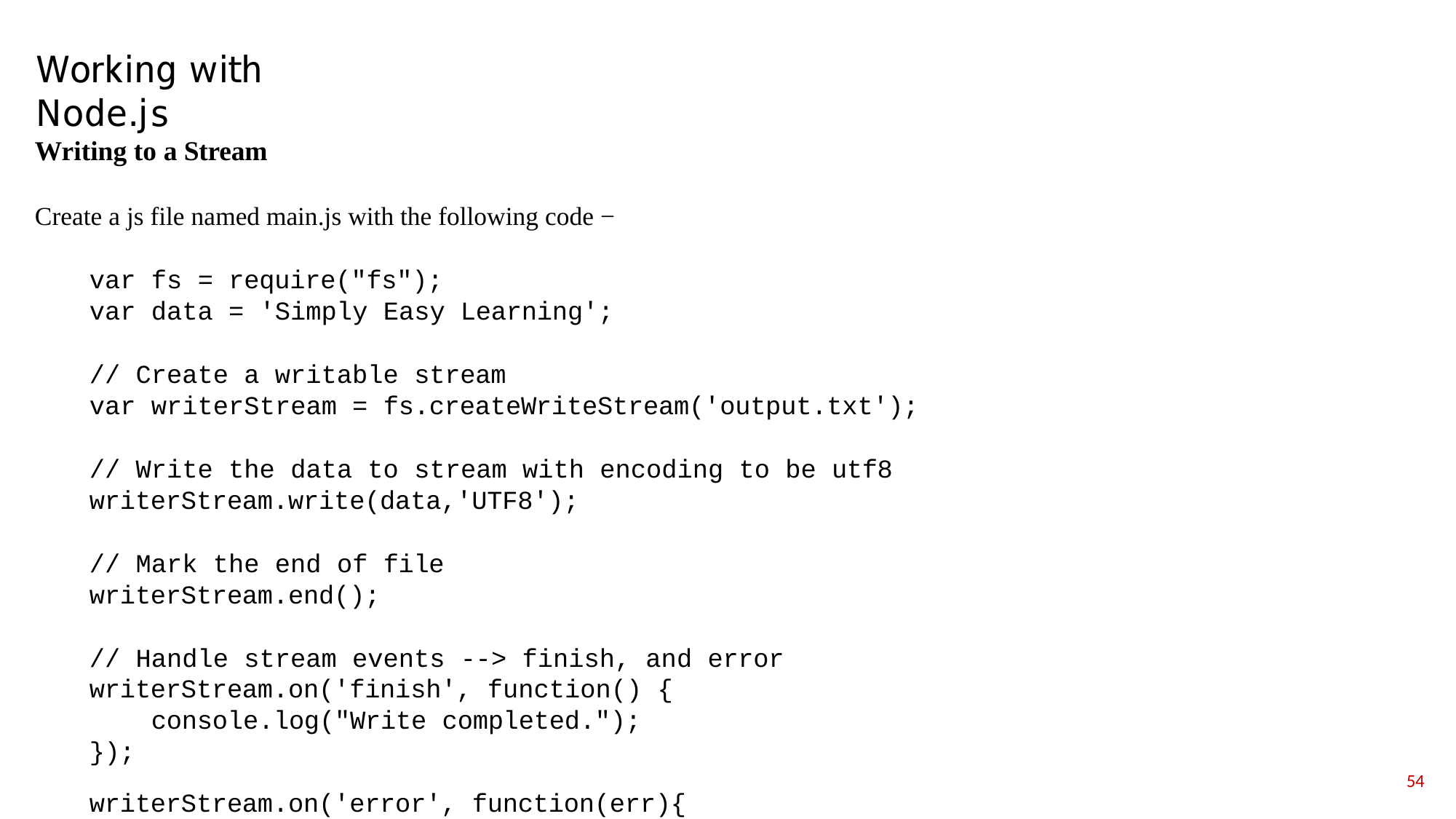

# Working with Node.js
Writing to a Stream

Create a js file named main.js with the following code −

var fs = require("fs");
var data = 'Simply Easy Learning';

// Create a writable stream
var writerStream = fs.createWriteStream('output.txt');

// Write the data to stream with encoding to be utf8 writerStream.write(data,'UTF8');

// Mark the end of file writerStream.end();

// Handle stream events --> finish, and error writerStream.on('finish', function() {
console.log("Write completed.");
});
54
writerStream.on('error', function(err){